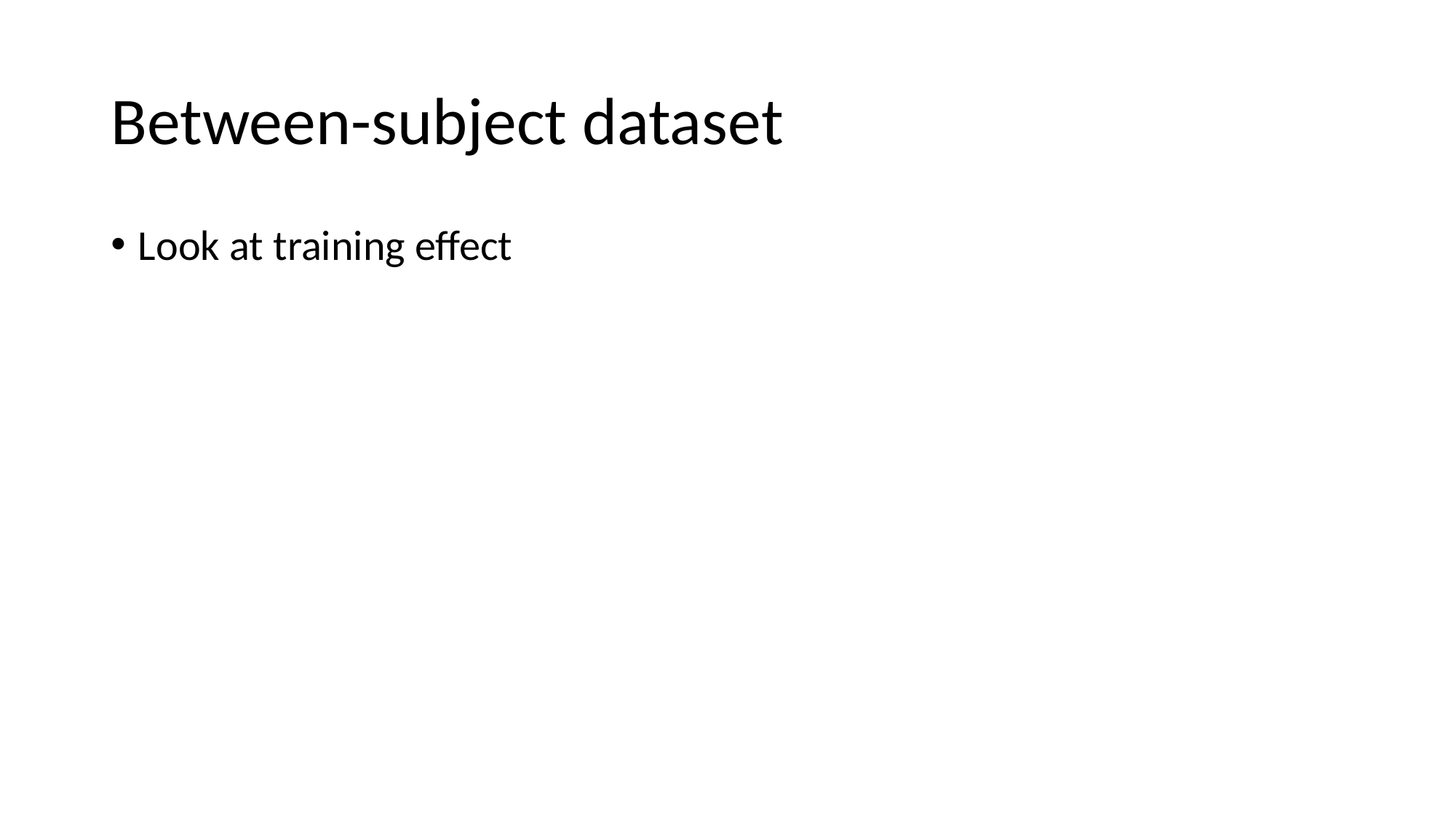

# Between-subject dataset
Look at training effect